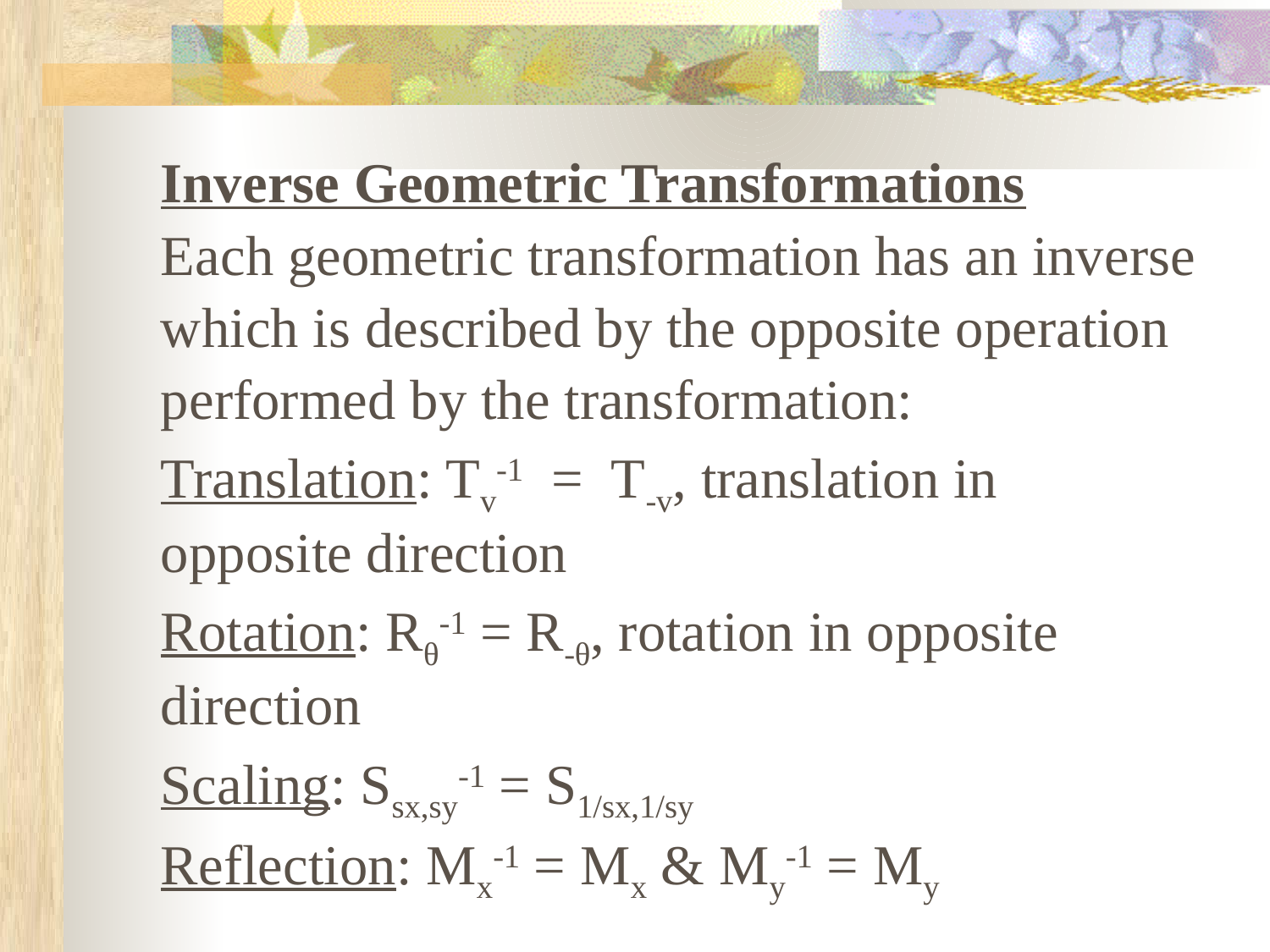

Inverse Geometric Transformations
Each geometric transformation has an inverse
which is described by the opposite operation
performed by the transformation:
Translation: Tv-1  =  T-v, translation in
opposite direction
Rotation: Rθ-1 = R-θ, rotation in opposite
direction
Scaling: Ssx,sy-1 = S1/sx,1/sy
Reflection: Mx-1 = Mx & My-1 = My